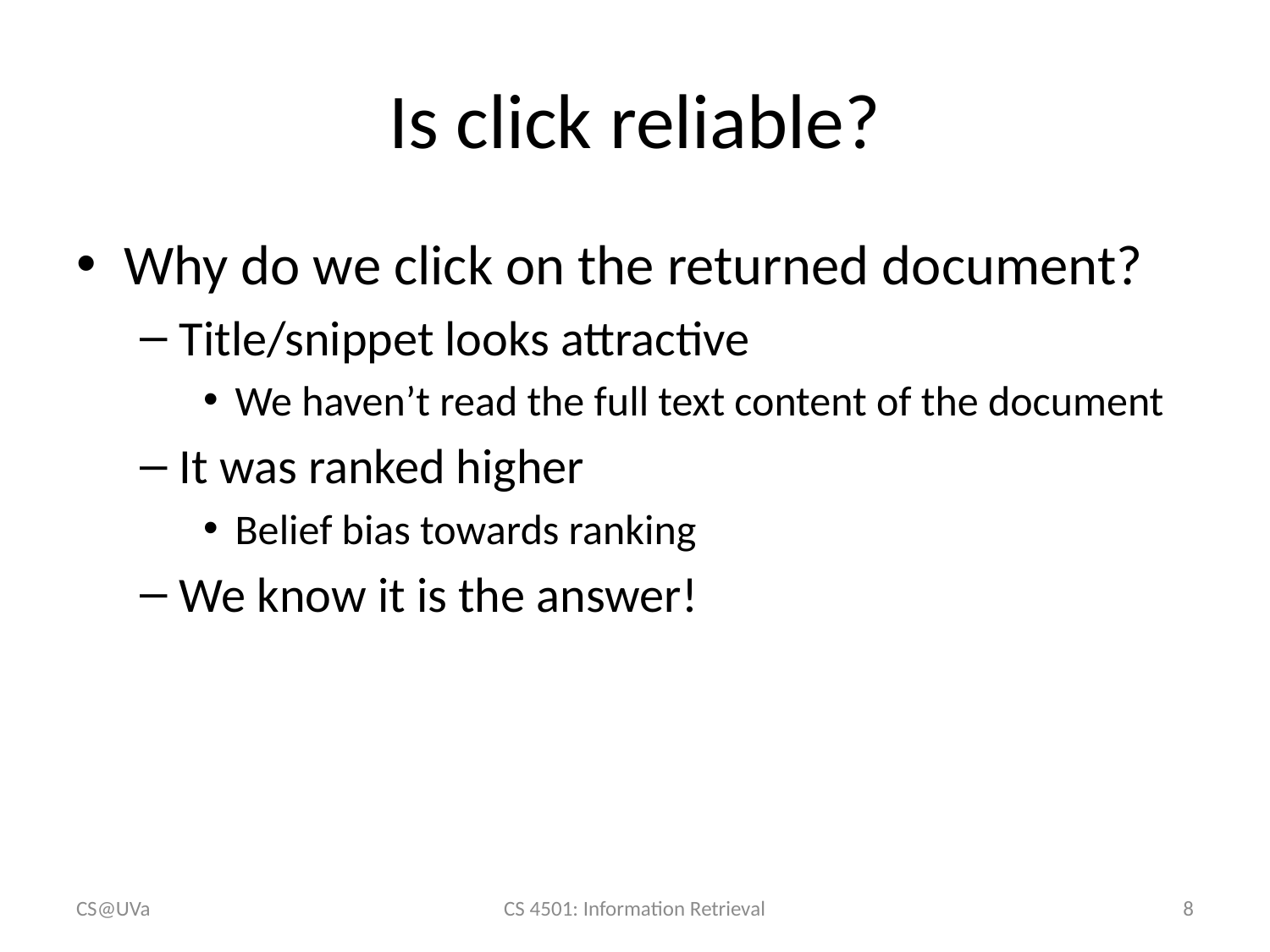

# Is click reliable?
Why do we click on the returned document?
Title/snippet looks attractive
We haven’t read the full text content of the document
It was ranked higher
Belief bias towards ranking
We know it is the answer!
CS@UVa
CS 4501: Information Retrieval
8